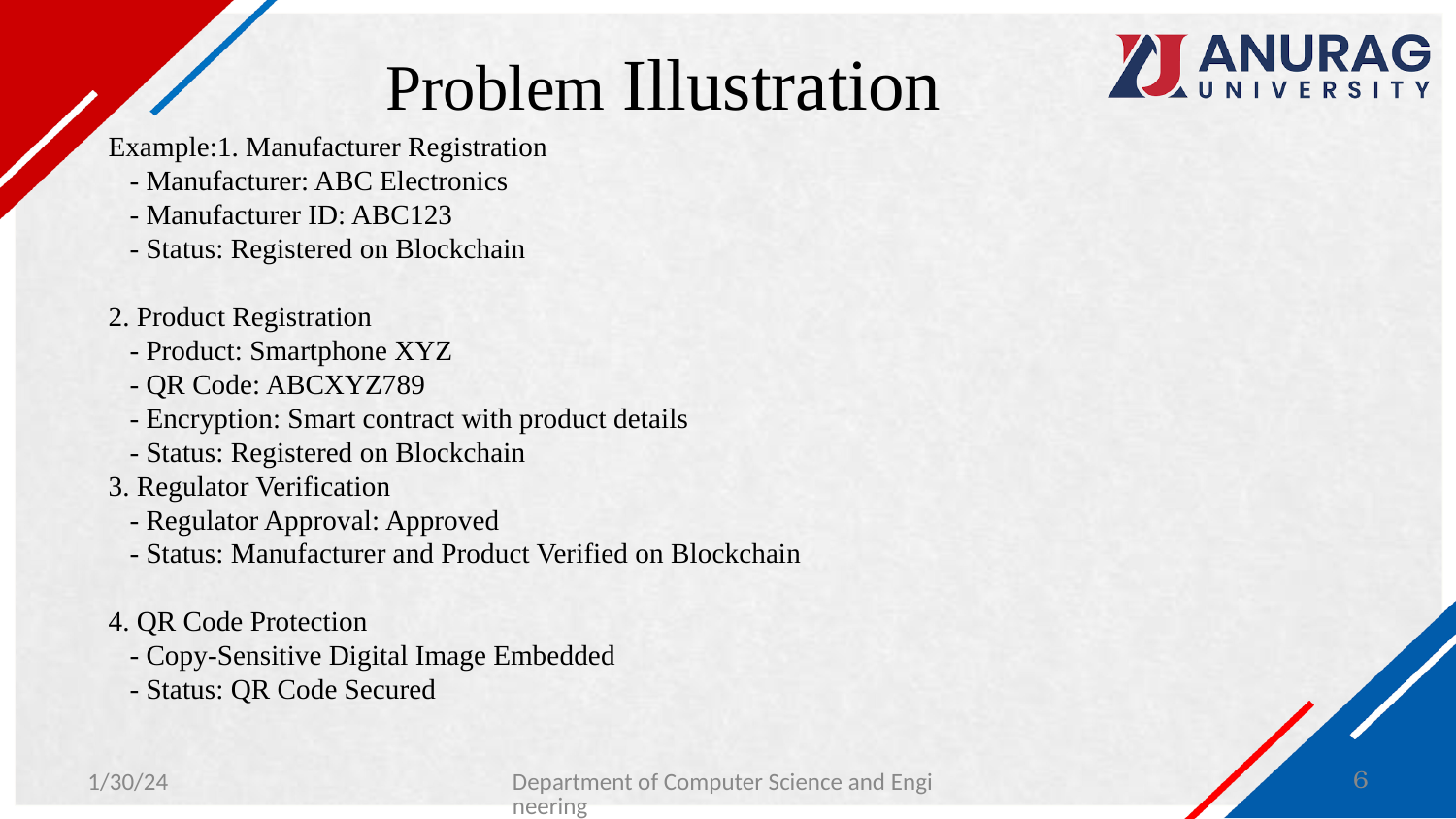

# Problem Illustration
Example:1. Manufacturer Registration
   - Manufacturer: ABC Electronics
   - Manufacturer ID: ABC123
   - Status: Registered on Blockchain

2. Product Registration
   - Product: Smartphone XYZ
   - QR Code: ABCXYZ789
   - Encryption: Smart contract with product details
   - Status: Registered on Blockchain
3. Regulator Verification
   - Regulator Approval: Approved
   - Status: Manufacturer and Product Verified on Blockchain

4. QR Code Protection
   - Copy-Sensitive Digital Image Embedded
   - Status: QR Code Secured

1/30/24
Department of Computer Science and Engineering
6